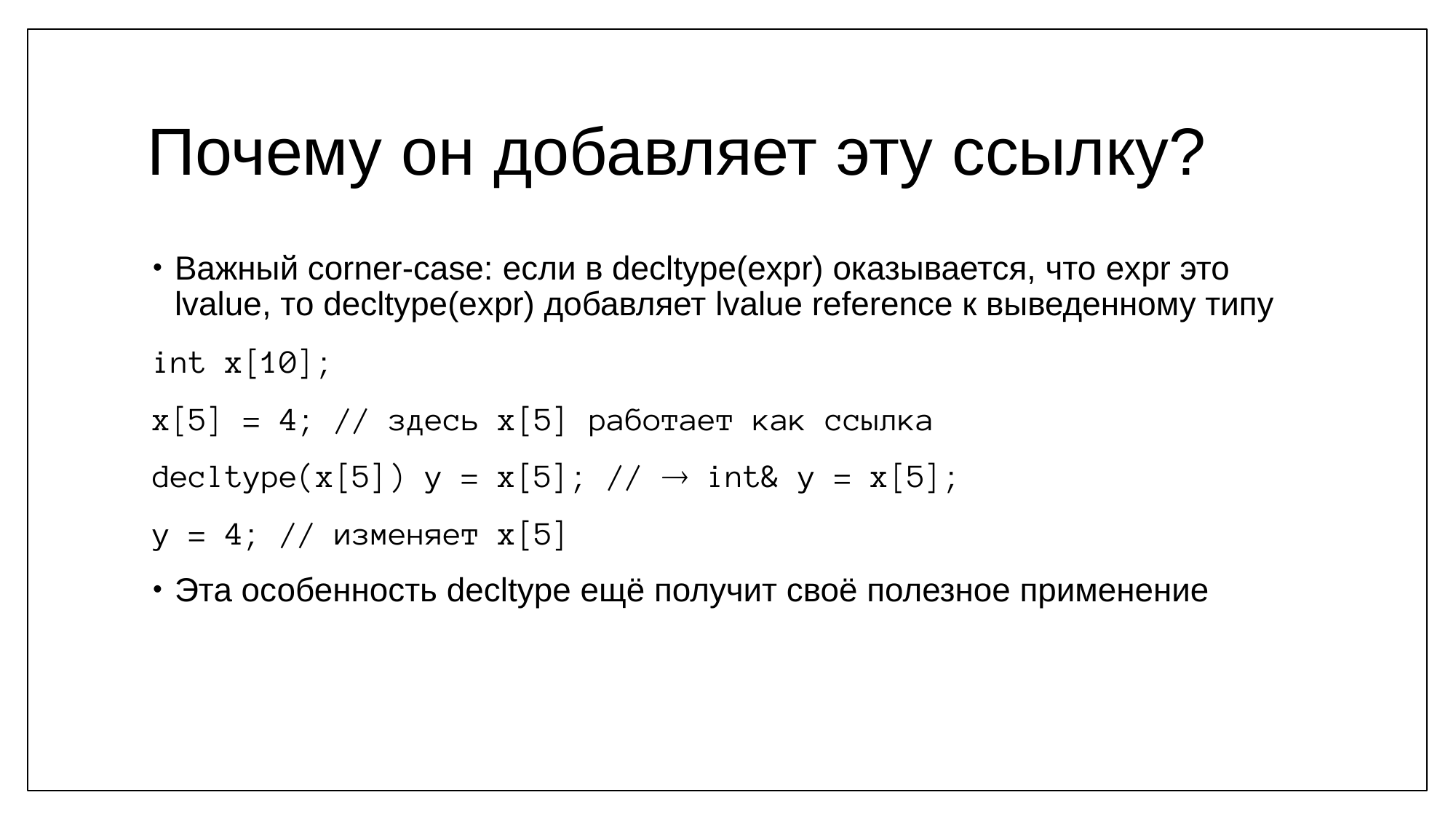

# Почему он добавляет эту ссылку?
Важный corner-case: если в decltype(expr) оказывается, что expr это lvalue, то decltype(expr) добавляет lvalue reference к выведенному типу
int x[10];
x[5] = 4; // здесь x[5] работает как ссылка
decltype(x[5]) y = x[5]; // → int& y = x[5];
y = 4; // изменяет x[5]
Эта особенность decltype ещё получит своё полезное применение